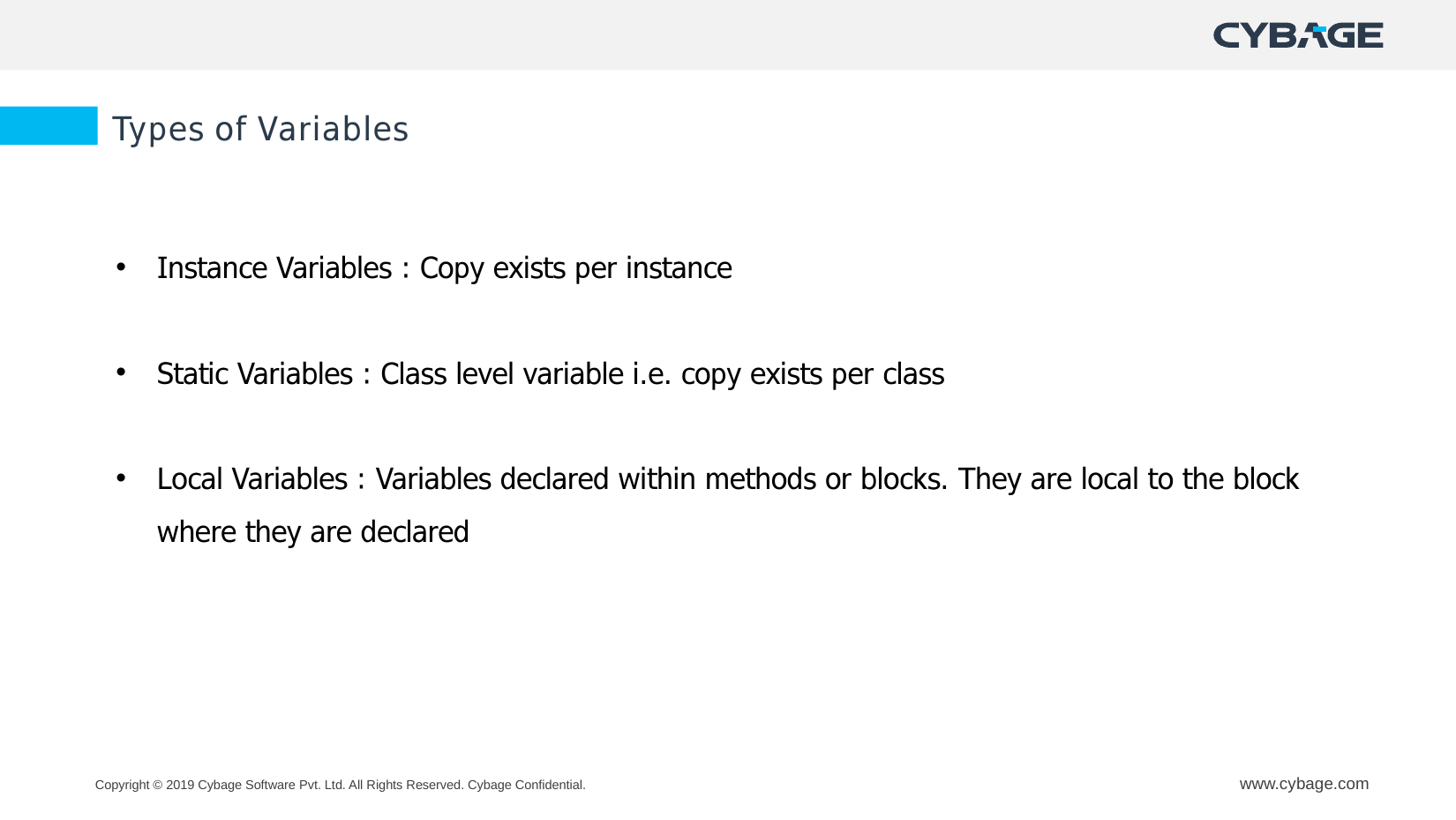

Types of Variables

Instance Variables : Copy exists per instance

Static Variables : Class level variable i.e. copy exists per class

Local Variables : Variables declared within methods or blocks. They are local to the block where they are declared